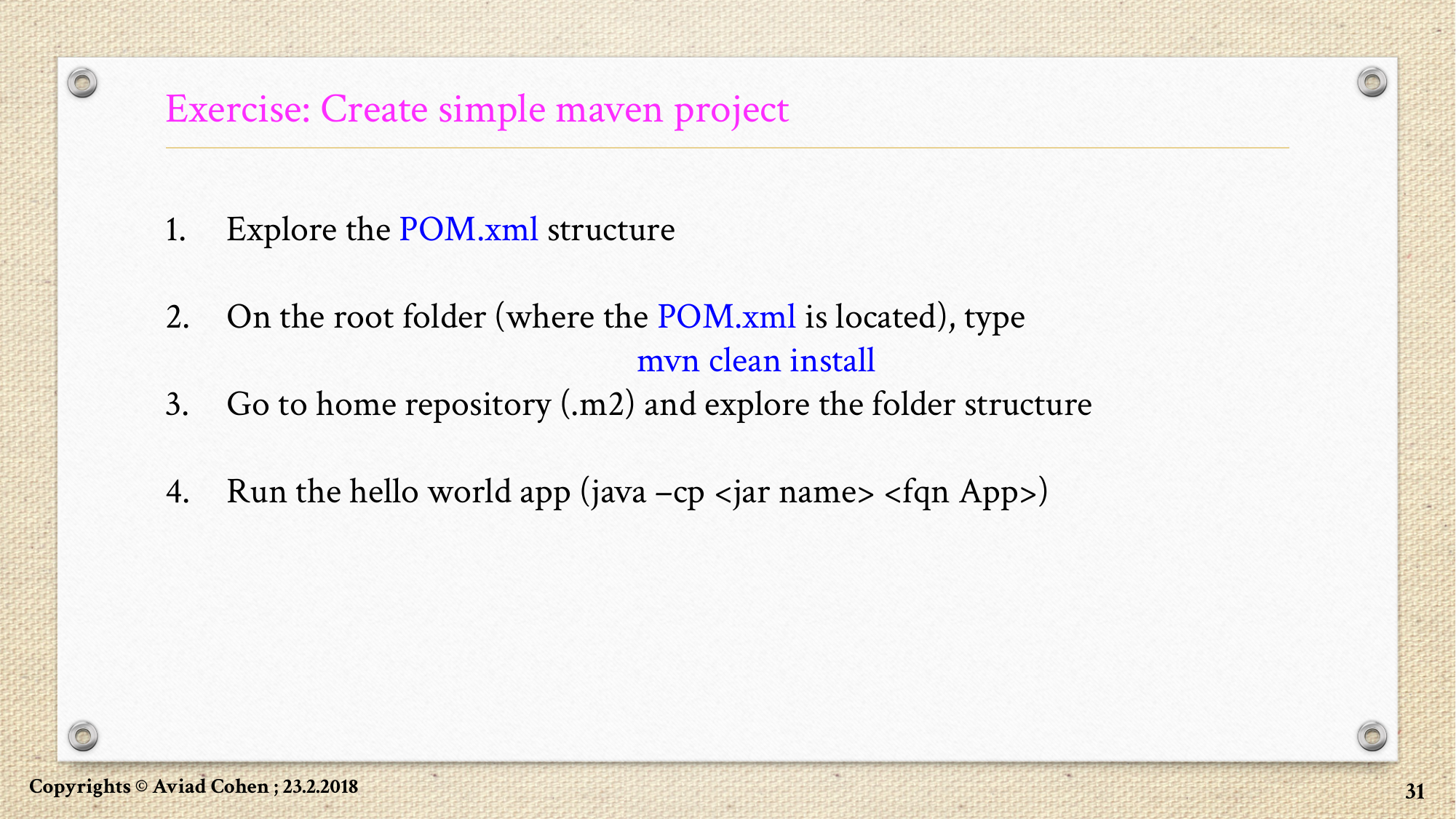

# Exercise: Create simple maven project

Explore the POM.xml structure

On the root folder (where the POM.xml is located), type
mvn clean install
Go to home repository (.m2) and explore the folder structure

Run the hello world app (java –cp <jar name> <fqn App>)
Copyrights © Aviad Cohen ; 23.2.2018
31